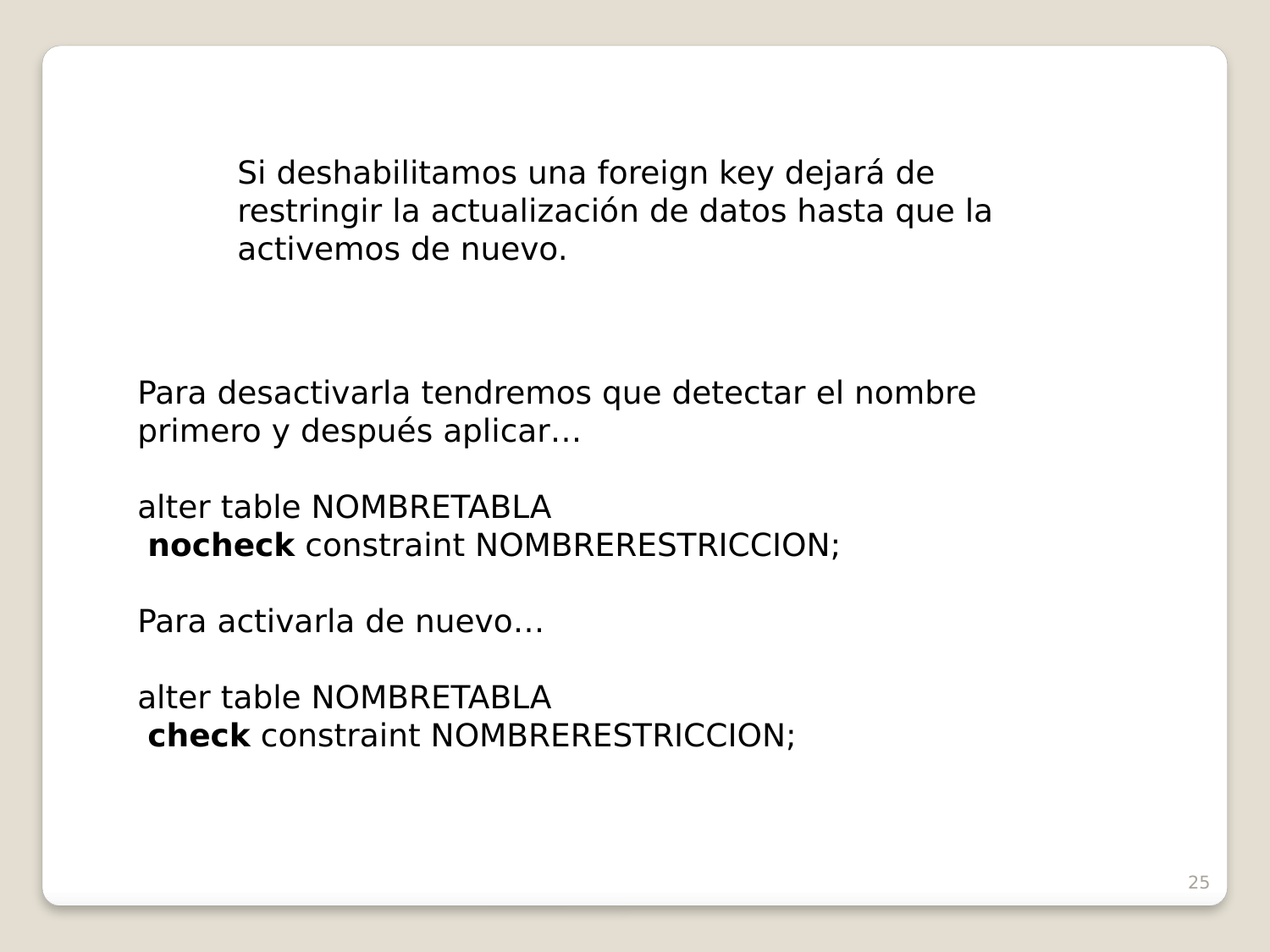

Si deshabilitamos una foreign key dejará de restringir la actualización de datos hasta que la activemos de nuevo.
Para desactivarla tendremos que detectar el nombre primero y después aplicar…

alter table NOMBRETABLA
 nocheck constraint NOMBRERESTRICCION;

Para activarla de nuevo…

alter table NOMBRETABLA
 check constraint NOMBRERESTRICCION;

25